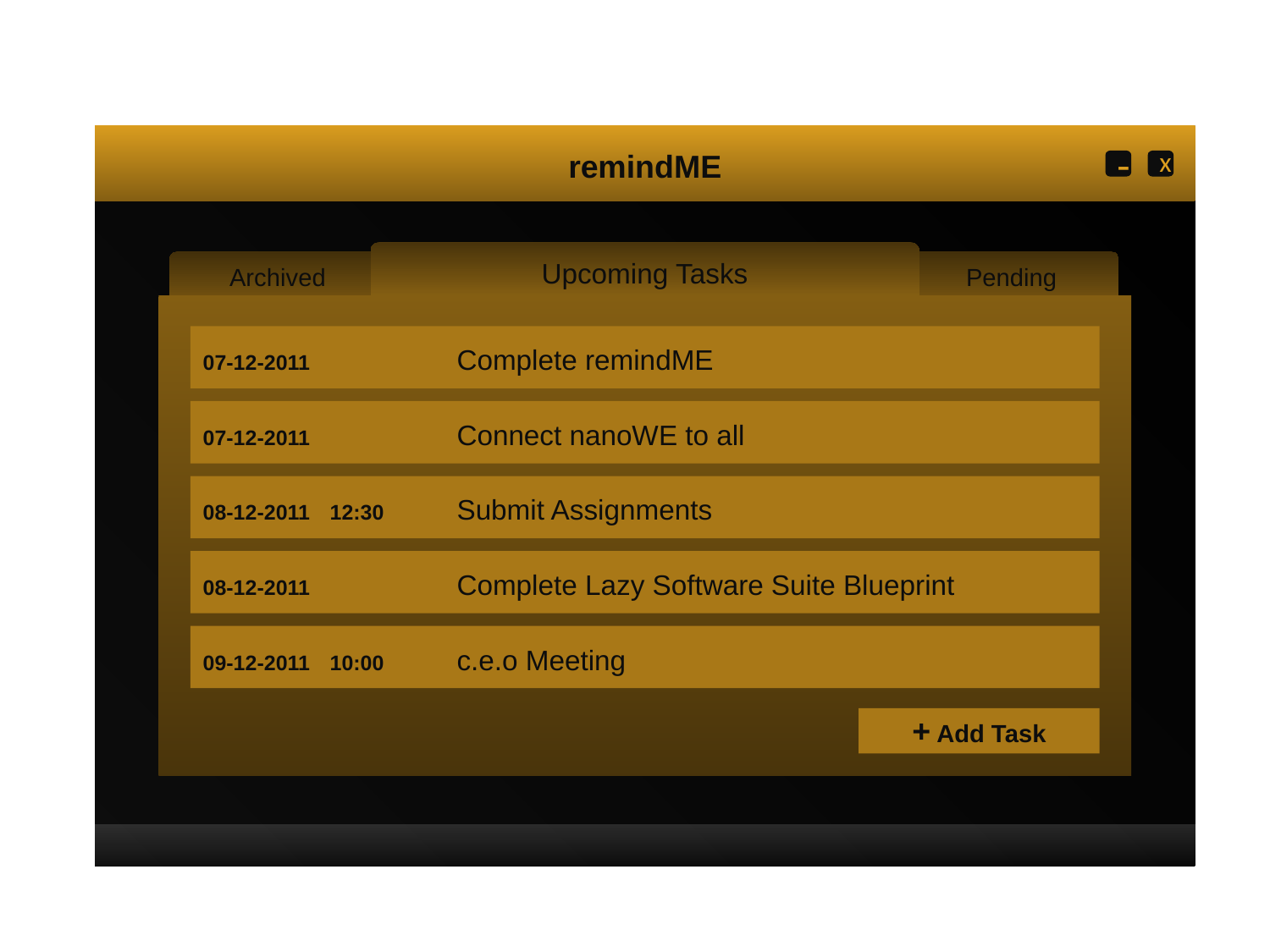

remindME
-
x
Upcoming Tasks
Archived
Pending

07-12-2011		Complete remindME
07-12-2011		Connect nanoWE to all
08-12-2011	12:30	Submit Assignments
08-12-2011		Complete Lazy Software Suite Blueprint
09-12-2011	10:00	c.e.o Meeting
+ Add Task